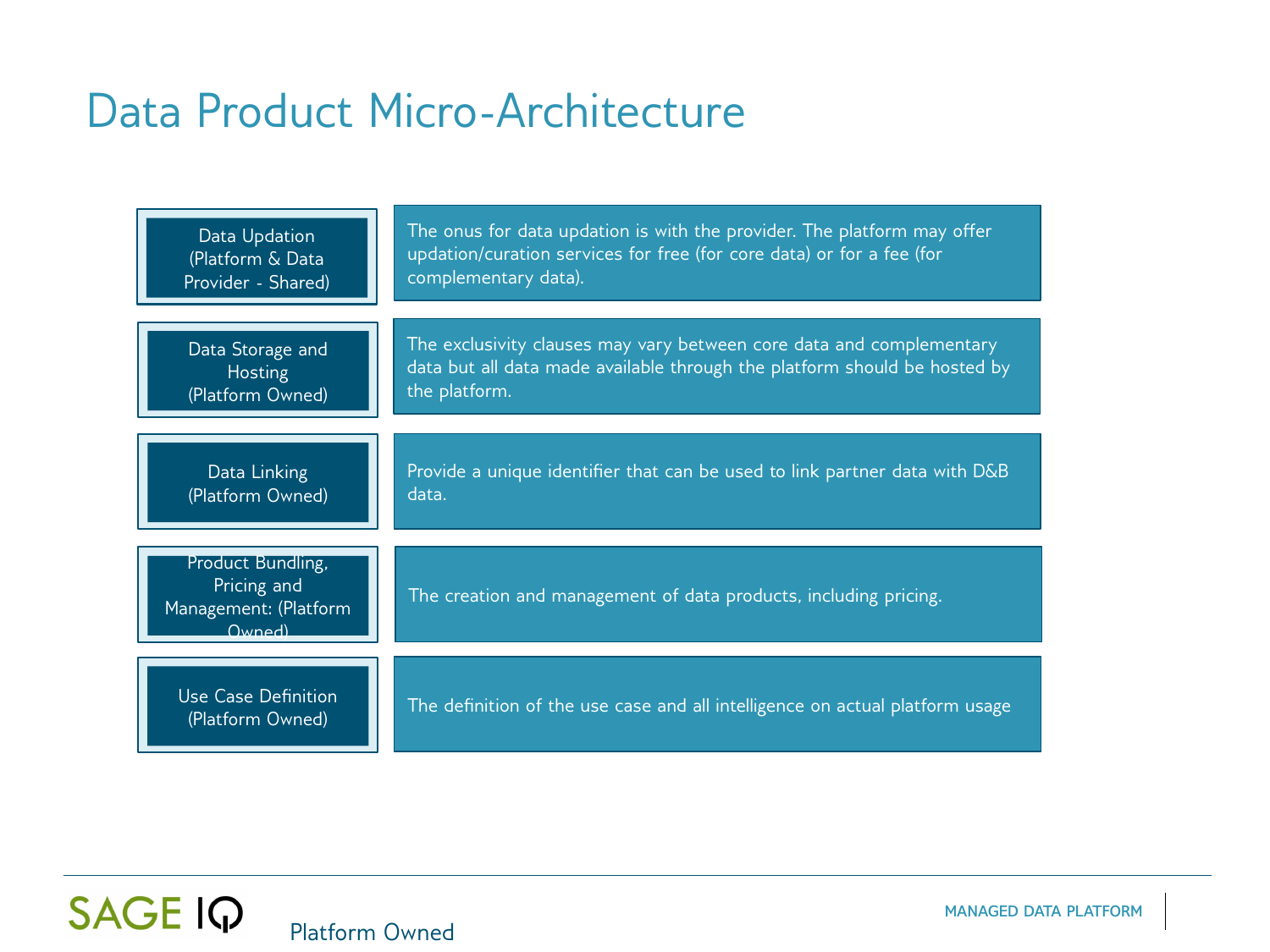

Data Product Micro-Architecture

The onus for data updation is with the provider. The platform may offer updation/curation services for free (for core data) or for a fee (for complementary data).
Data Updation
(Platform & Data Provider - Shared)

The exclusivity clauses may vary between core data and complementary data but all data made available through the platform should be hosted by the platform.
Data Storage and Hosting
(Platform Owned)

Provide a unique identifier that can be used to link partner data with D&B data.

Data Linking
(Platform Owned)

The creation and management of data products, including pricing.
Product Bundling, Pricing and Management: (Platform Owned)

The definition of the use case and all intelligence on actual platform usage

Use Case Definition
(Platform Owned)
16
Platform Owned